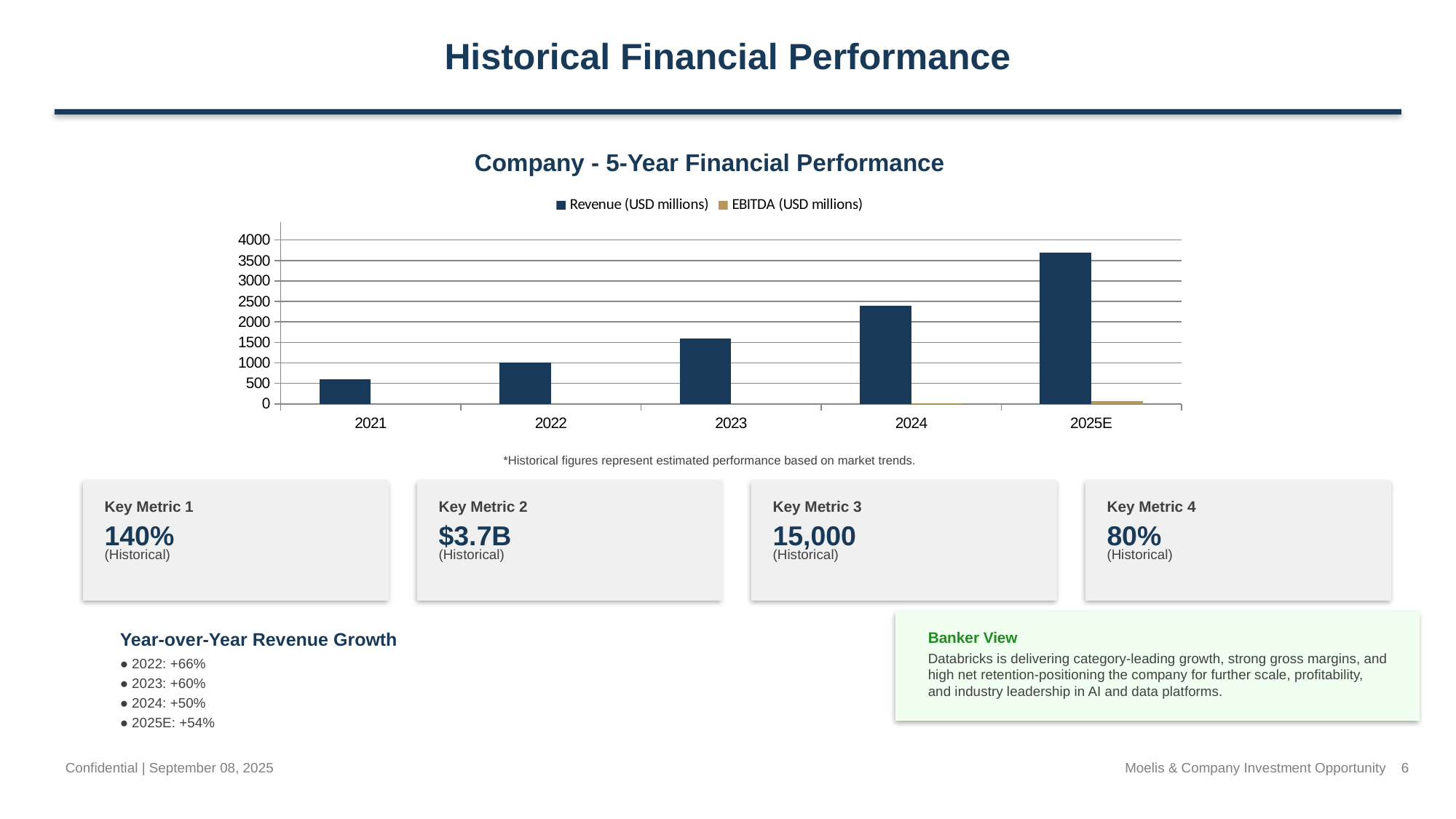

Historical Financial Performance

Company - 5-Year Financial Performance

### Chart

| Category | Revenue (USD millions) | EBITDA (USD millions) |
|---|---|---|
| 2021 | 600.0 | -100.0 |
| 2022 | 1000.0 | -60.0 |
| 2023 | 1600.0 | -20.0 |
| 2024 | 2400.0 | 10.0 |
| 2025E | 3700.0 | 70.0 |
*Historical figures represent estimated performance based on market trends.

Key Metric 1
Key Metric 2
Key Metric 3
Key Metric 4
140%
$3.7B
15,000
80%
(Historical)
(Historical)
(Historical)
(Historical)

Year-over-Year Revenue Growth
Banker View
Databricks is delivering category-leading growth, strong gross margins, and high net retention-positioning the company for further scale, profitability, and industry leadership in AI and data platforms.
● 2022: +66%
● 2023: +60%
● 2024: +50%
● 2025E: +54%
Confidential | September 08, 2025
Moelis & Company Investment Opportunity    6